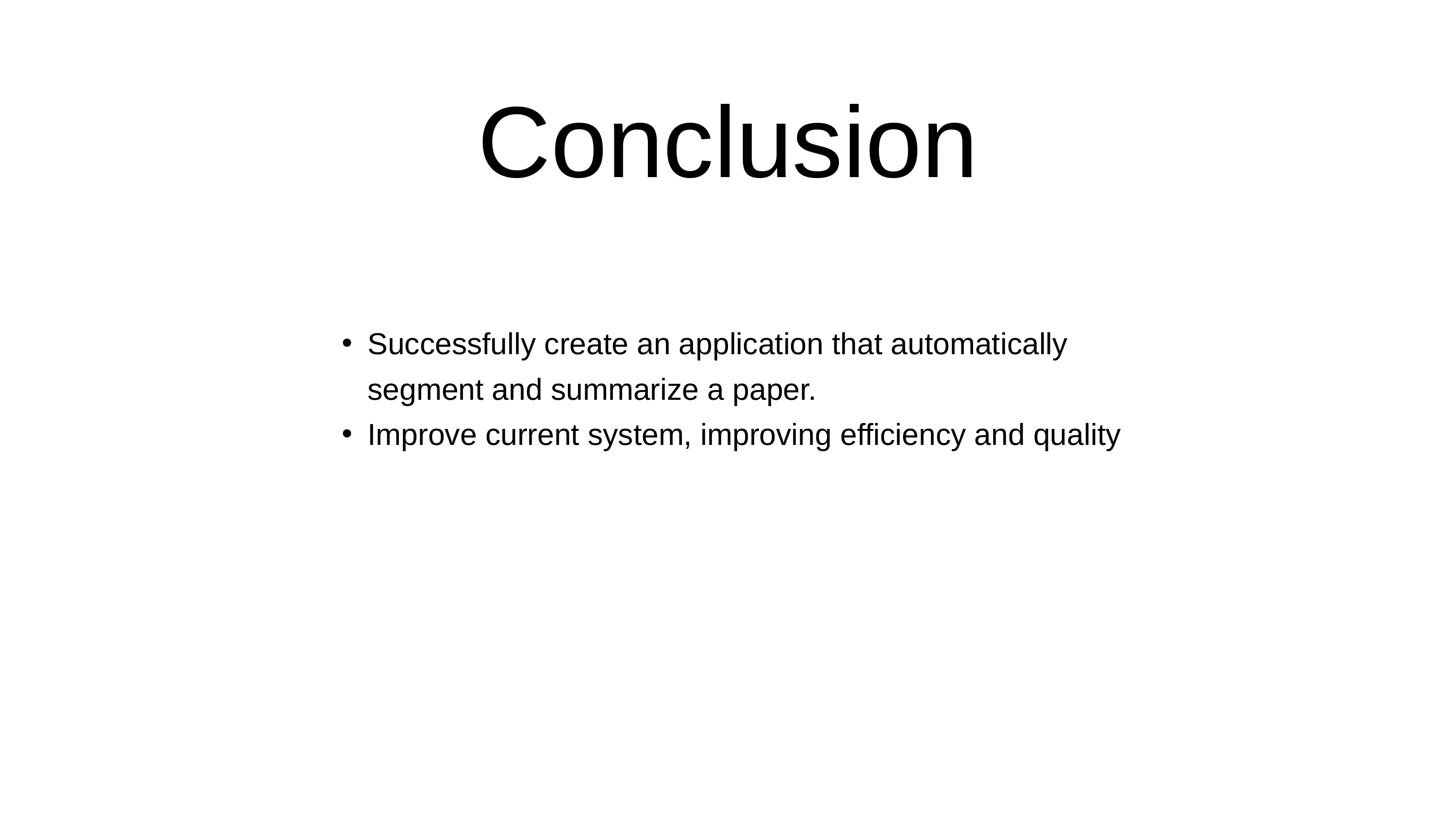

Conclusion
Successfully create an application that automatically segment and summarize a paper.
Improve current system, improving efficiency and quality